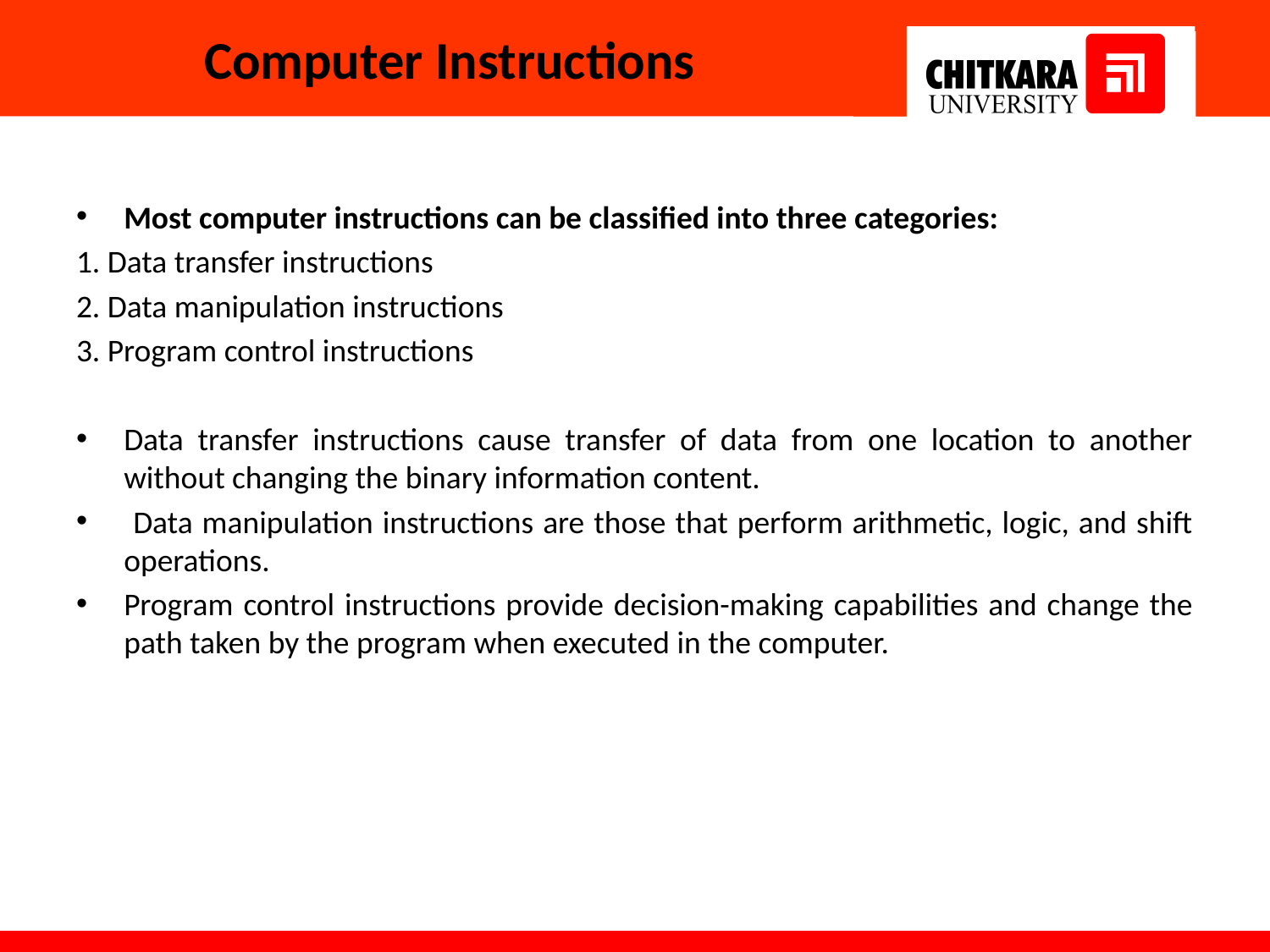

# Computer Instructions
Most computer instructions can be classified into three categories:
1. Data transfer instructions
2. Data manipulation instructions
3. Program control instructions

Data transfer instructions cause transfer of data from one location to another without changing the binary information content.
 Data manipulation instructions are those that perform arithmetic, logic, and shift operations.
Program control instructions provide decision-making capabilities and change the path taken by the program when executed in the computer.